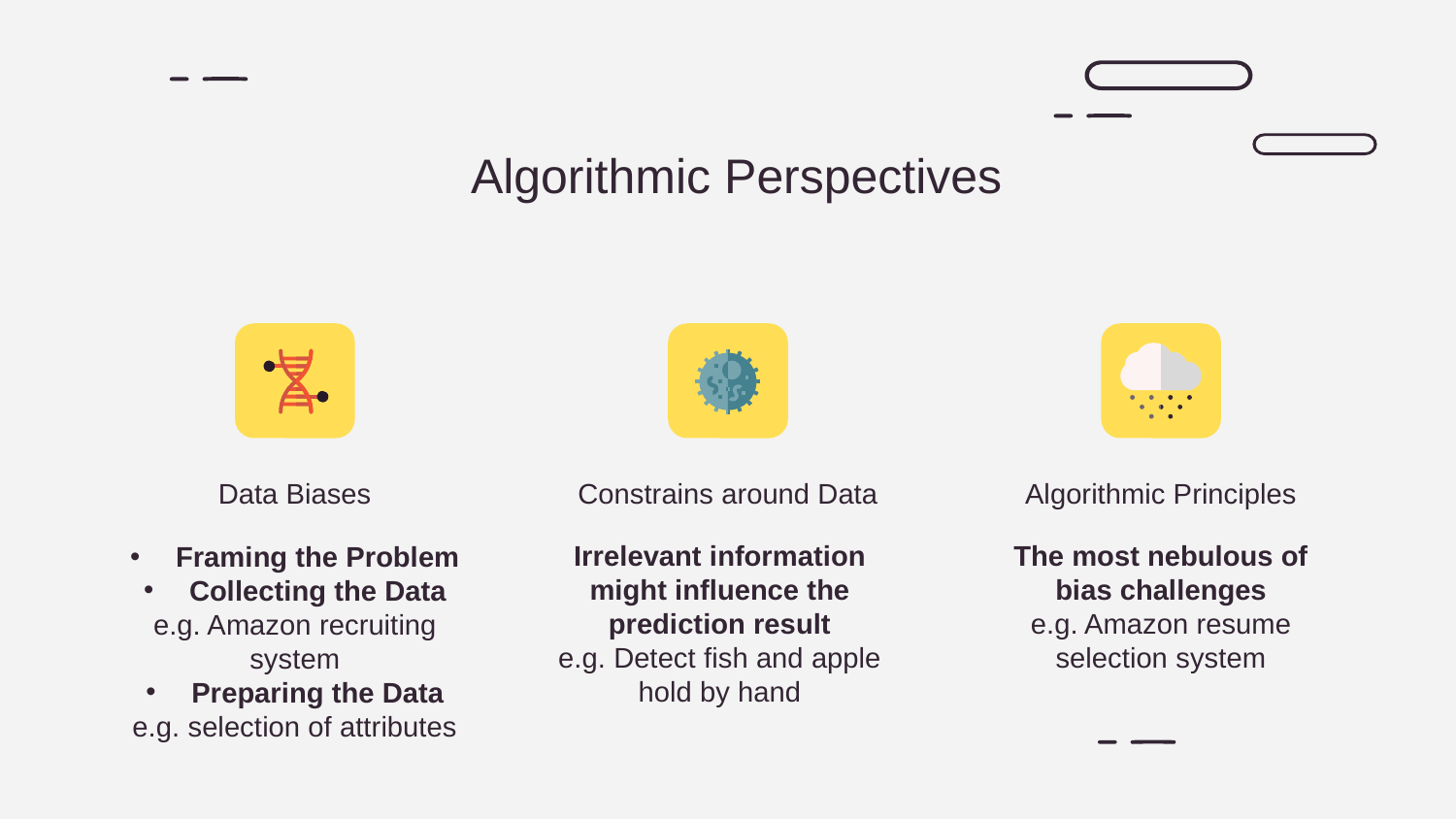

# Algorithmic Perspectives

Data Biases
Constrains around Data
Algorithmic Principles
Irrelevant information might influence the prediction result
e.g. Detect fish and apple hold by hand
The most nebulous of bias challenges
e.g. Amazon resume selection system
Framing the Problem
Collecting the Data
e.g. Amazon recruiting system
Preparing the Data
e.g. selection of attributes